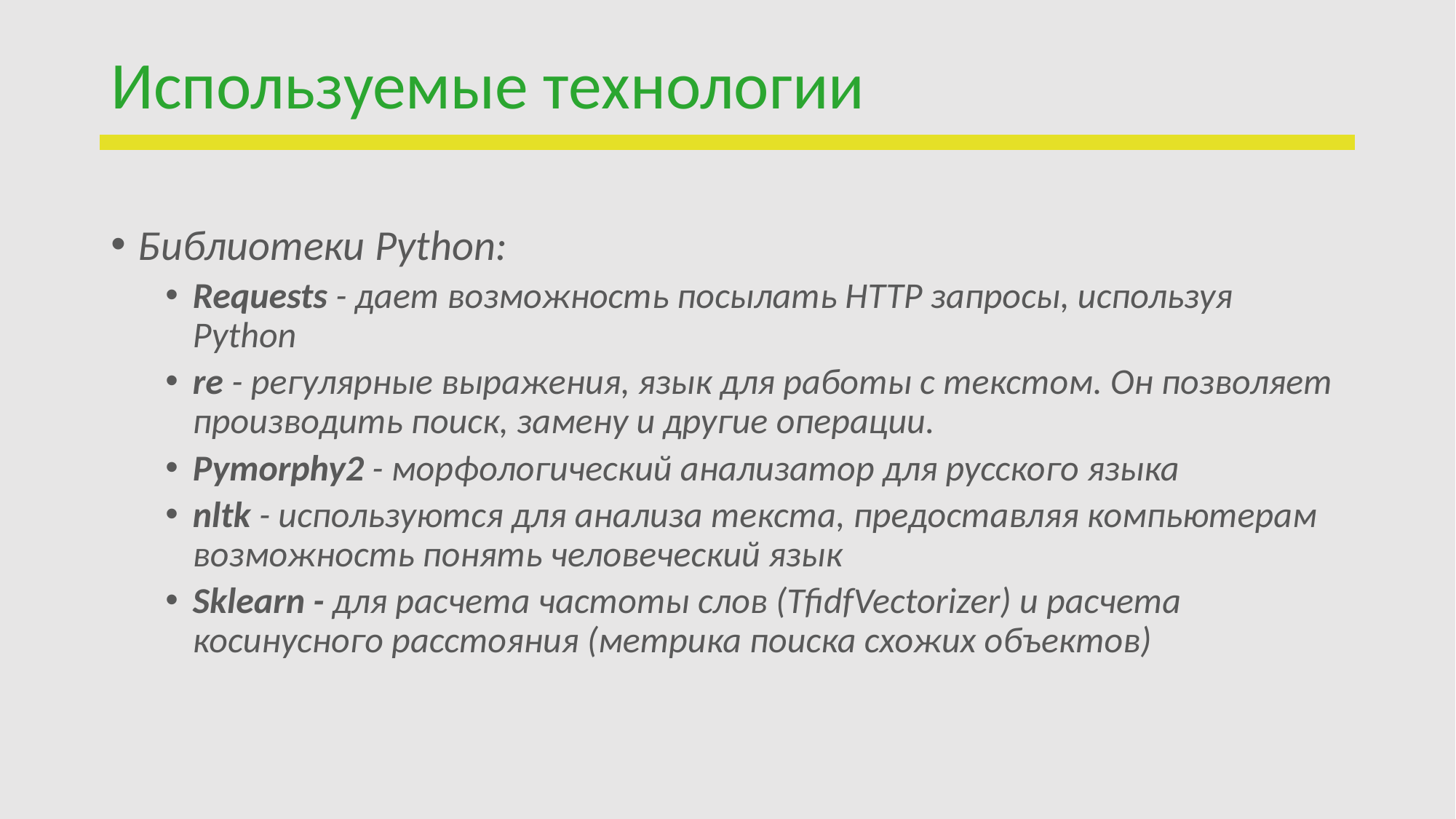

# Используемые технологии
Библиотеки Python:
Requests - дает возможность посылать HTTP запросы, используя Python
re - регулярные выражения, язык для работы с текстом. Он позволяет производить поиск, замену и другие операции.
Pymorphy2 - морфологический анализатор для русского языка
nltk - используются для анализа текста, предоставляя компьютерам возможность понять человеческий язык
Sklearn - для расчета частоты слов (TfidfVectorizer) и расчета косинусного расстояния (метрика поиска схожих объектов)